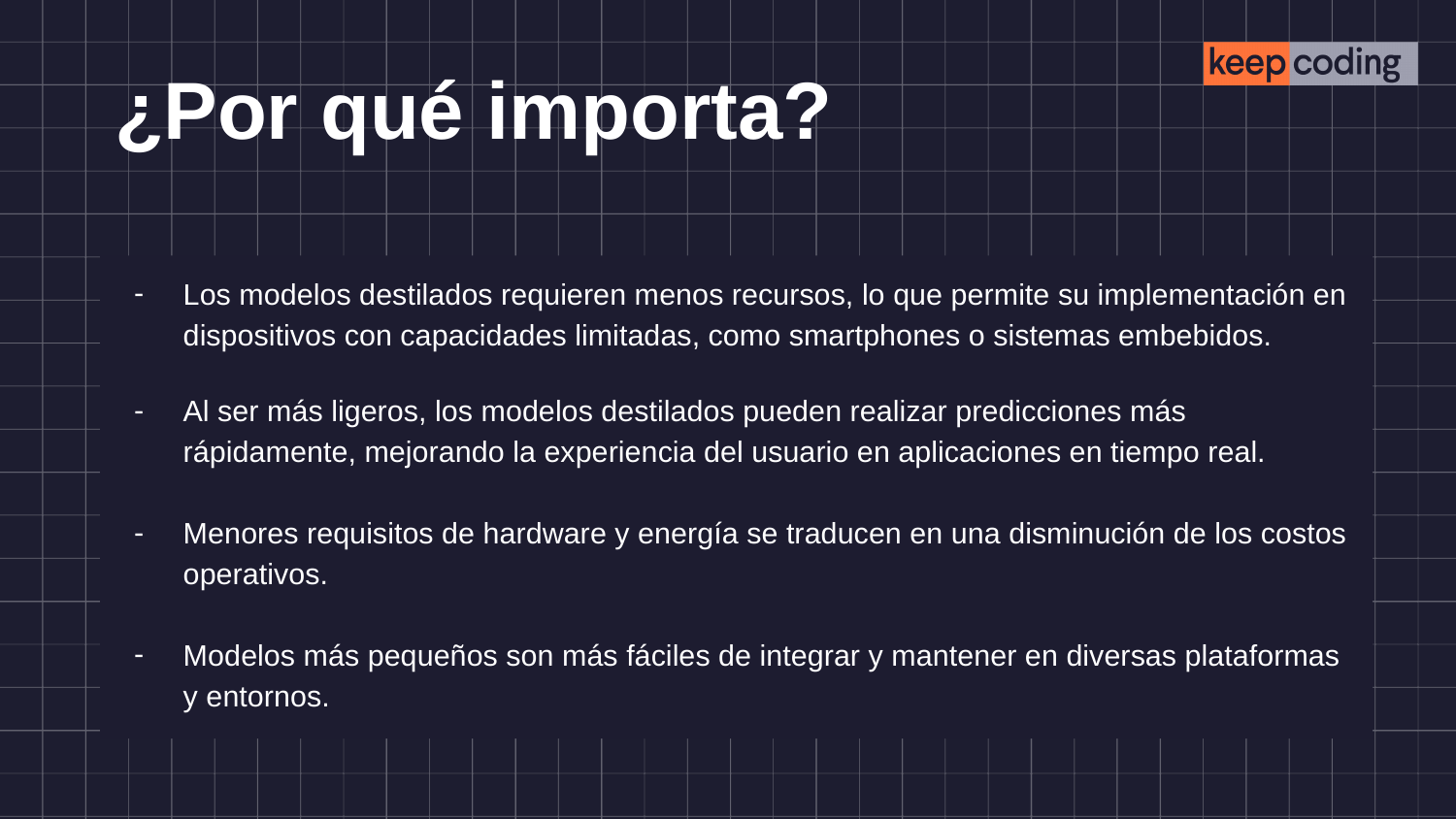

# ¿Por qué importa?

Los modelos destilados requieren menos recursos, lo que permite su implementación en dispositivos con capacidades limitadas, como smartphones o sistemas embebidos.
Al ser más ligeros, los modelos destilados pueden realizar predicciones más rápidamente, mejorando la experiencia del usuario en aplicaciones en tiempo real.
Menores requisitos de hardware y energía se traducen en una disminución de los costos operativos.
Modelos más pequeños son más fáciles de integrar y mantener en diversas plataformas y entornos.